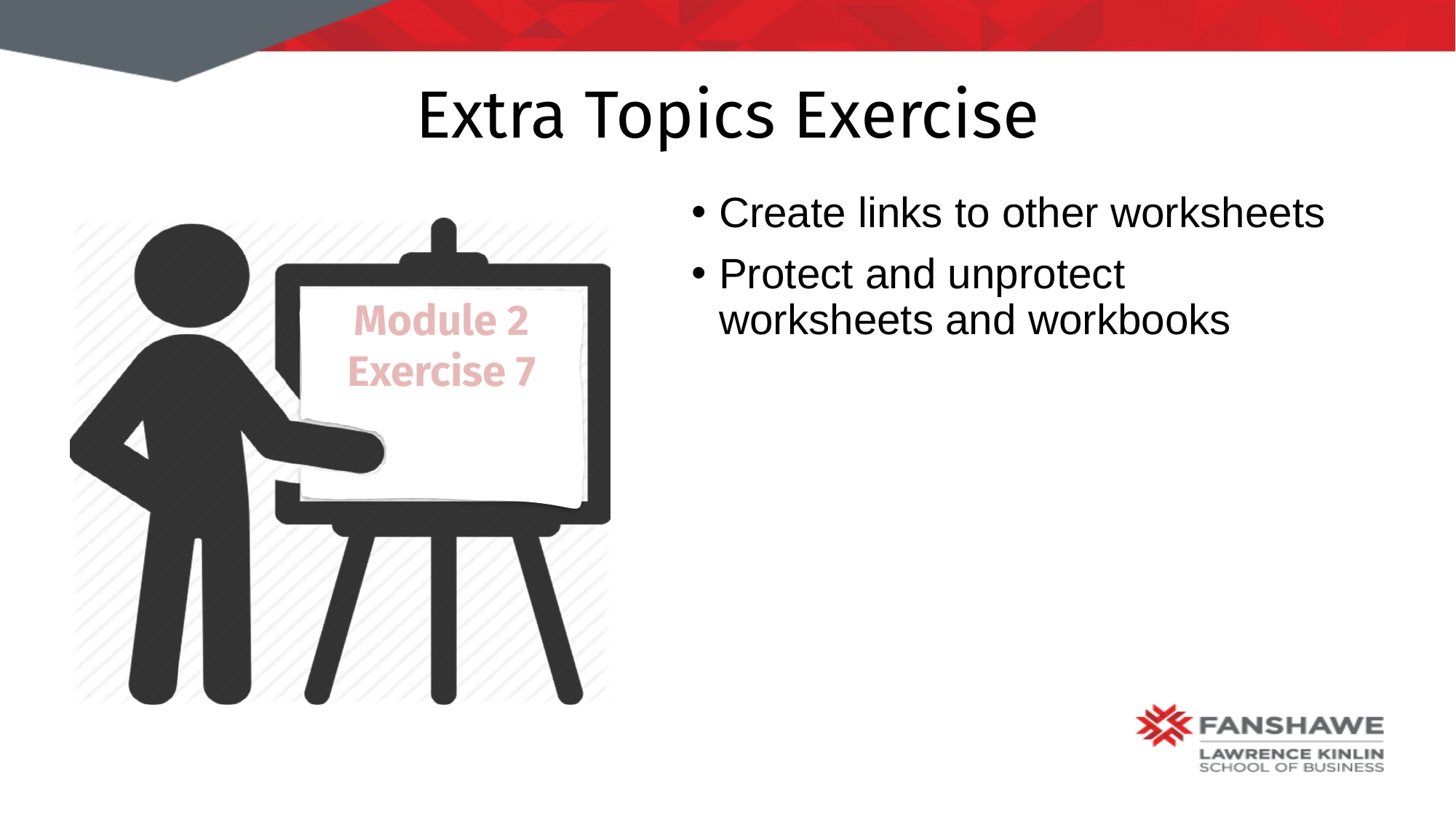

# Extra Topics Exercise
Create links to other worksheets
Protect and unprotect worksheets and workbooks
Module 2
Exercise 7